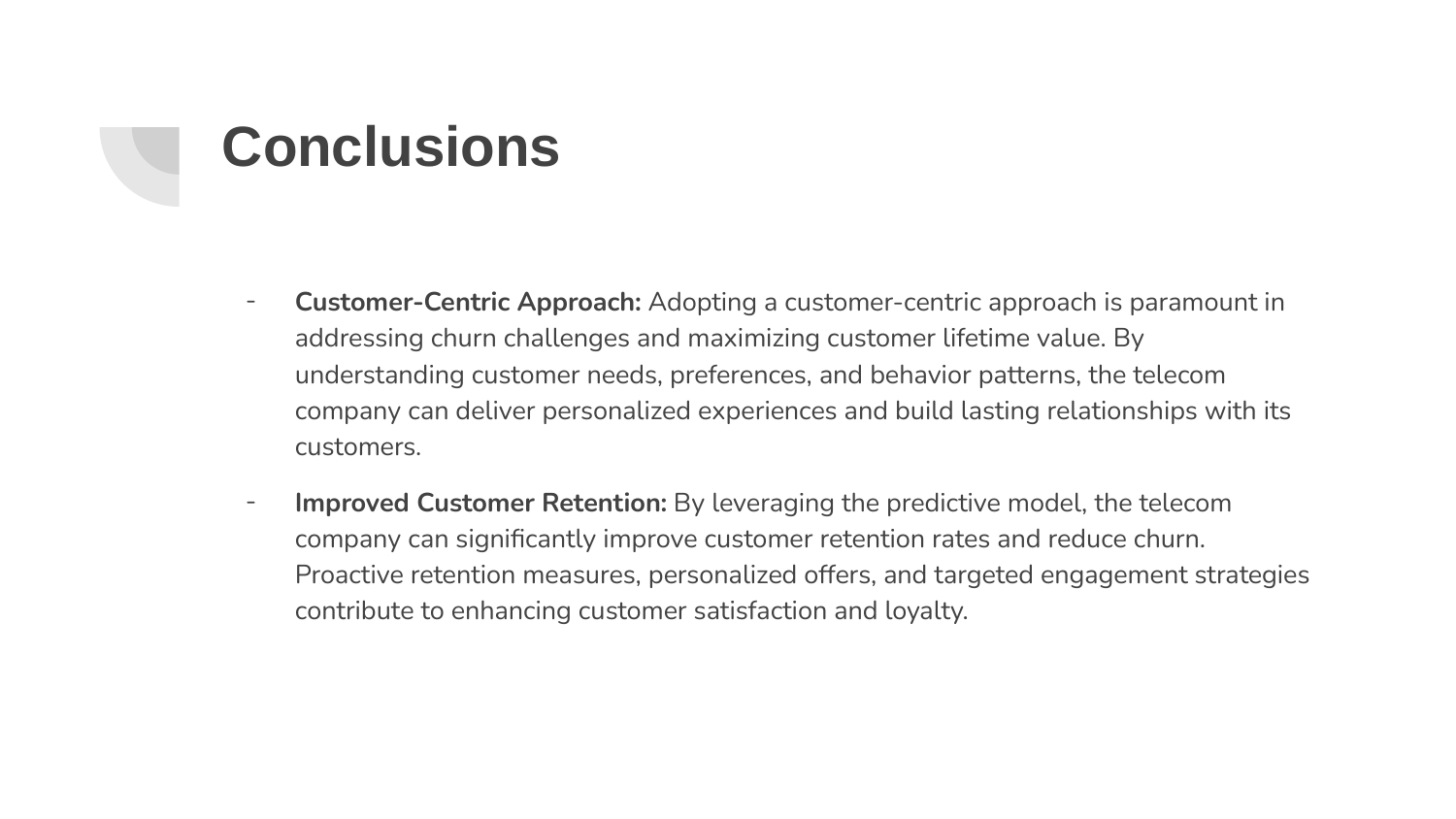

# Conclusions
Customer-Centric Approach: Adopting a customer-centric approach is paramount in addressing churn challenges and maximizing customer lifetime value. By understanding customer needs, preferences, and behavior patterns, the telecom company can deliver personalized experiences and build lasting relationships with its customers.
Improved Customer Retention: By leveraging the predictive model, the telecom company can significantly improve customer retention rates and reduce churn. Proactive retention measures, personalized offers, and targeted engagement strategies contribute to enhancing customer satisfaction and loyalty.